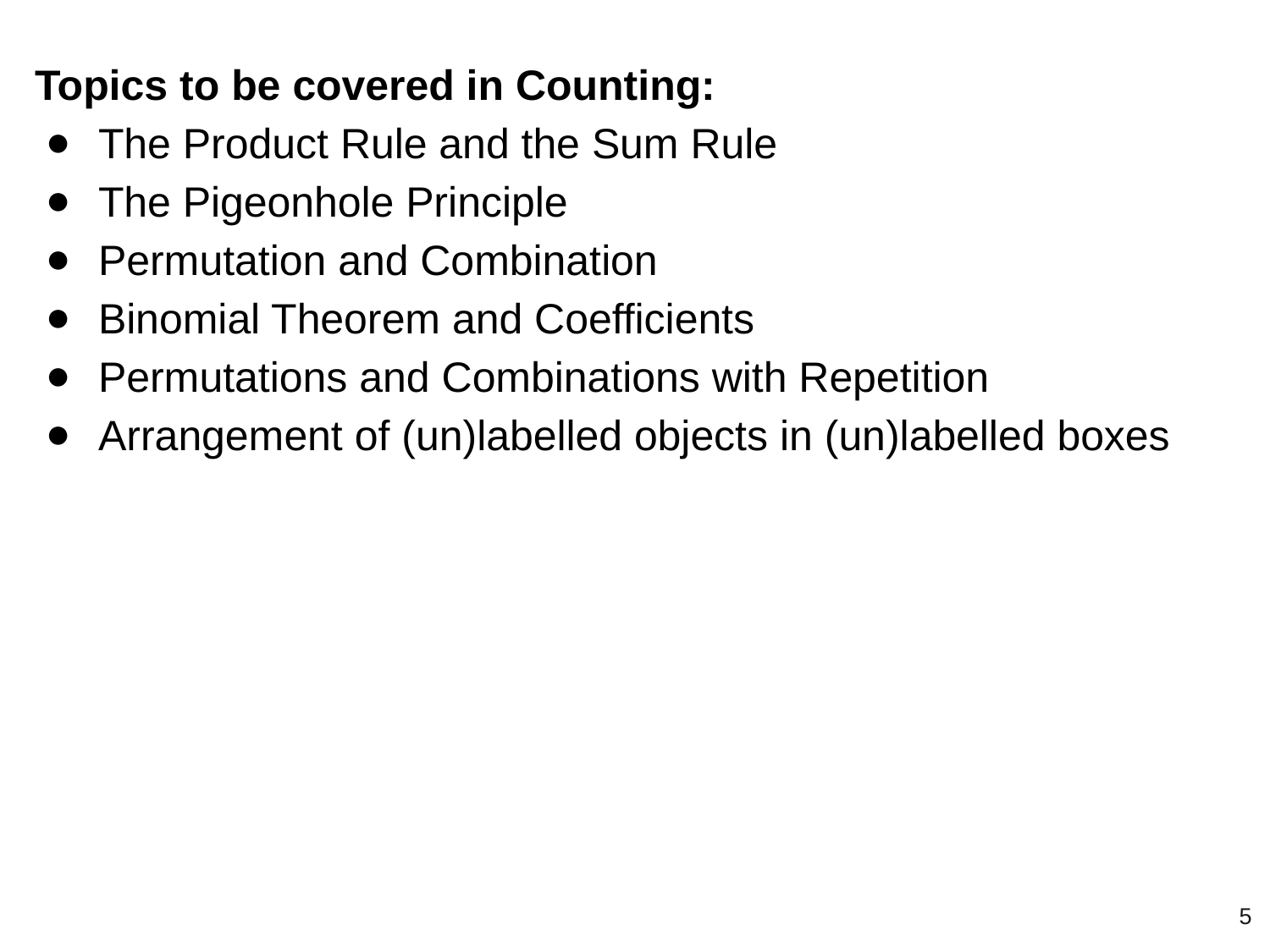

Topics to be covered in Counting:
The Product Rule and the Sum Rule
The Pigeonhole Principle
Permutation and Combination
Binomial Theorem and Coefficients
Permutations and Combinations with Repetition
Arrangement of (un)labelled objects in (un)labelled boxes
5